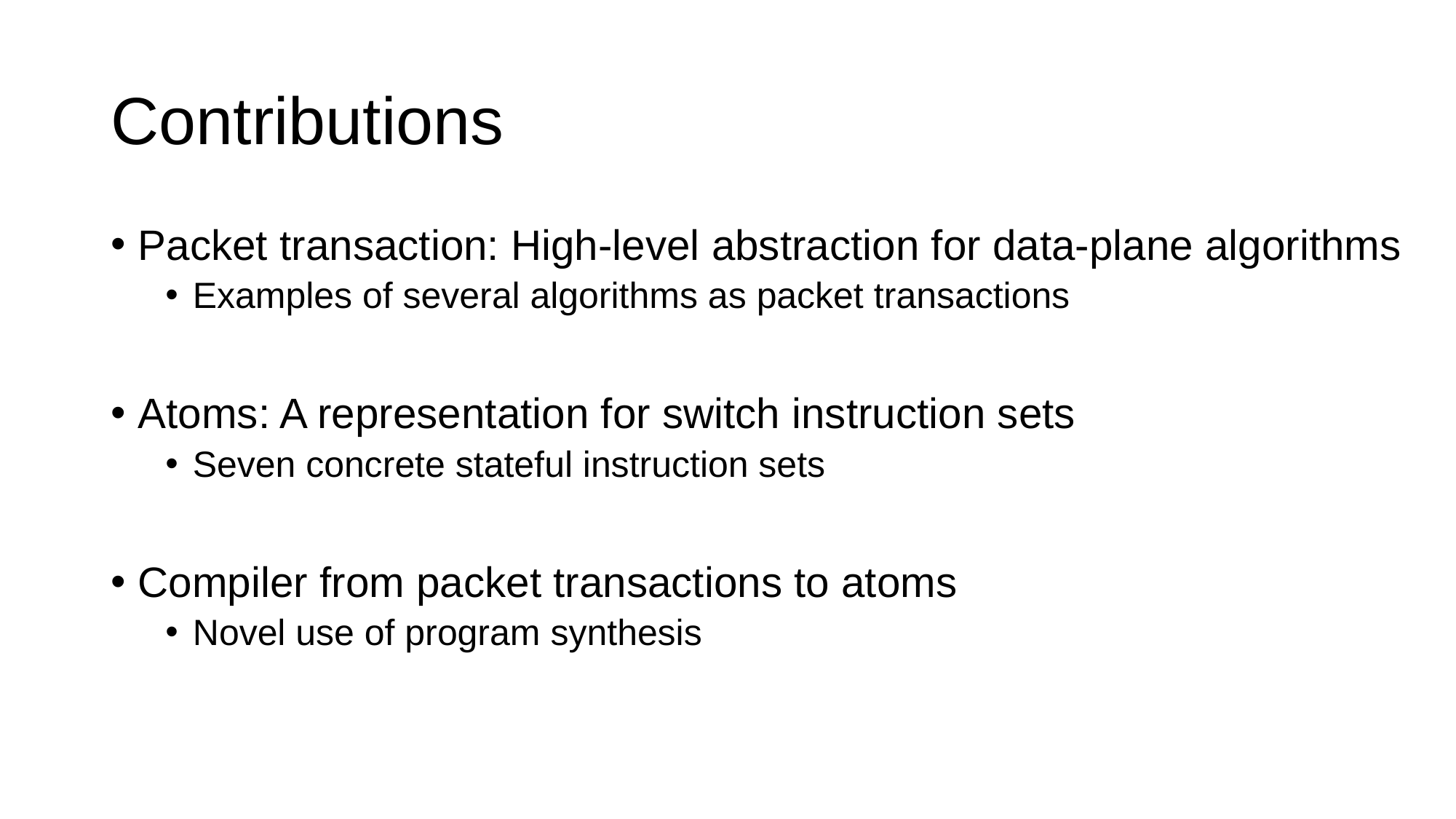

# Contributions
Packet transaction: High-level abstraction for data-plane algorithms
Examples of several algorithms as packet transactions

Atoms: A representation for switch instruction sets
Seven concrete stateful instruction sets

Compiler from packet transactions to atoms
Novel use of program synthesis